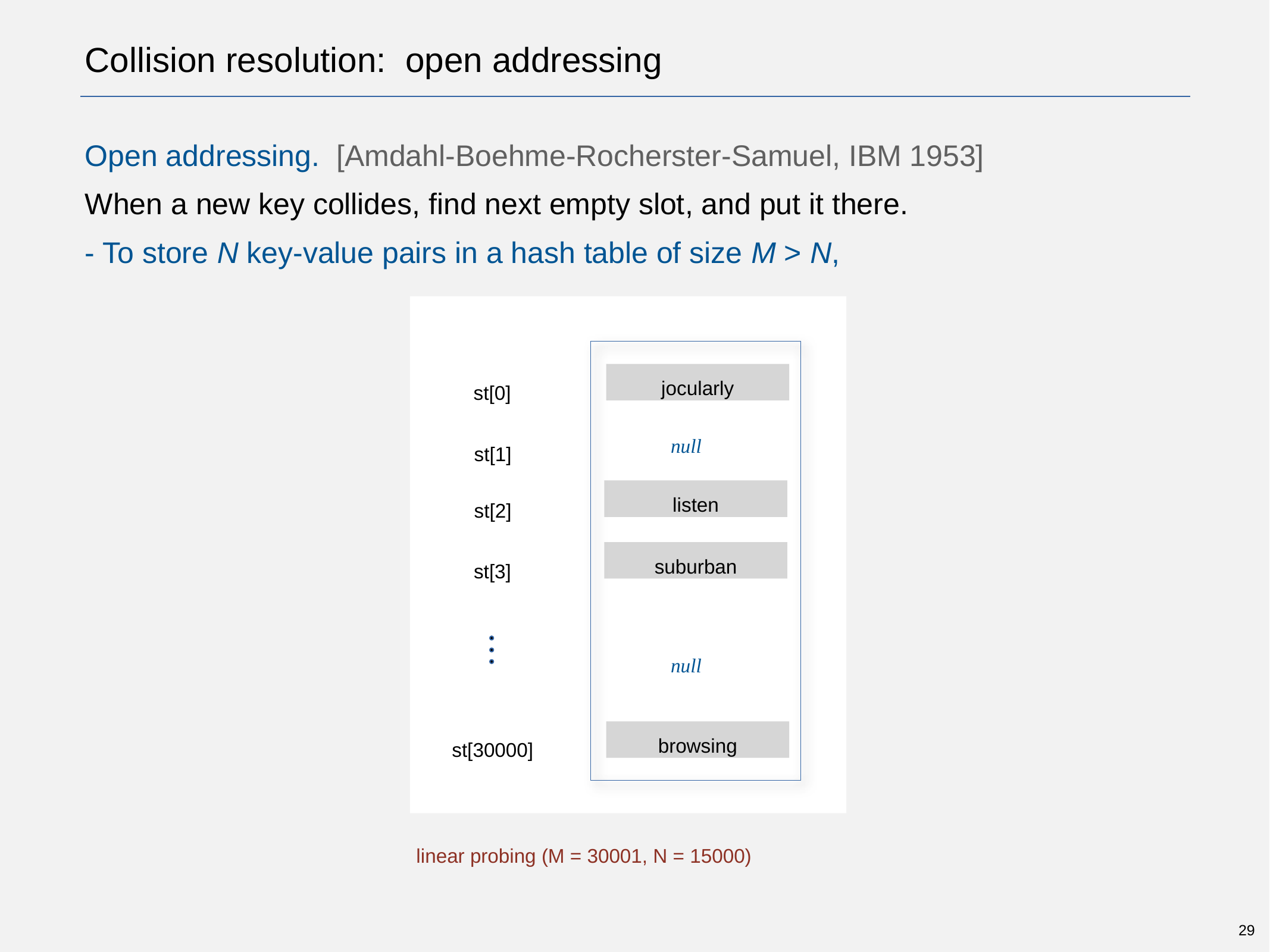

# Collision resolution:  open addressing
Open addressing.  [Amdahl-Boehme-Rocherster-Samuel, IBM 1953]
When a new key collides, find next empty slot, and put it there.
- To store N key-value pairs in a hash table of size M > N,

jocularly
st[0]
null
st[1]
listen
st[2]
suburban
st[3]

null

browsing
st[30000]
linear probing (M = 30001, N = 15000)
29